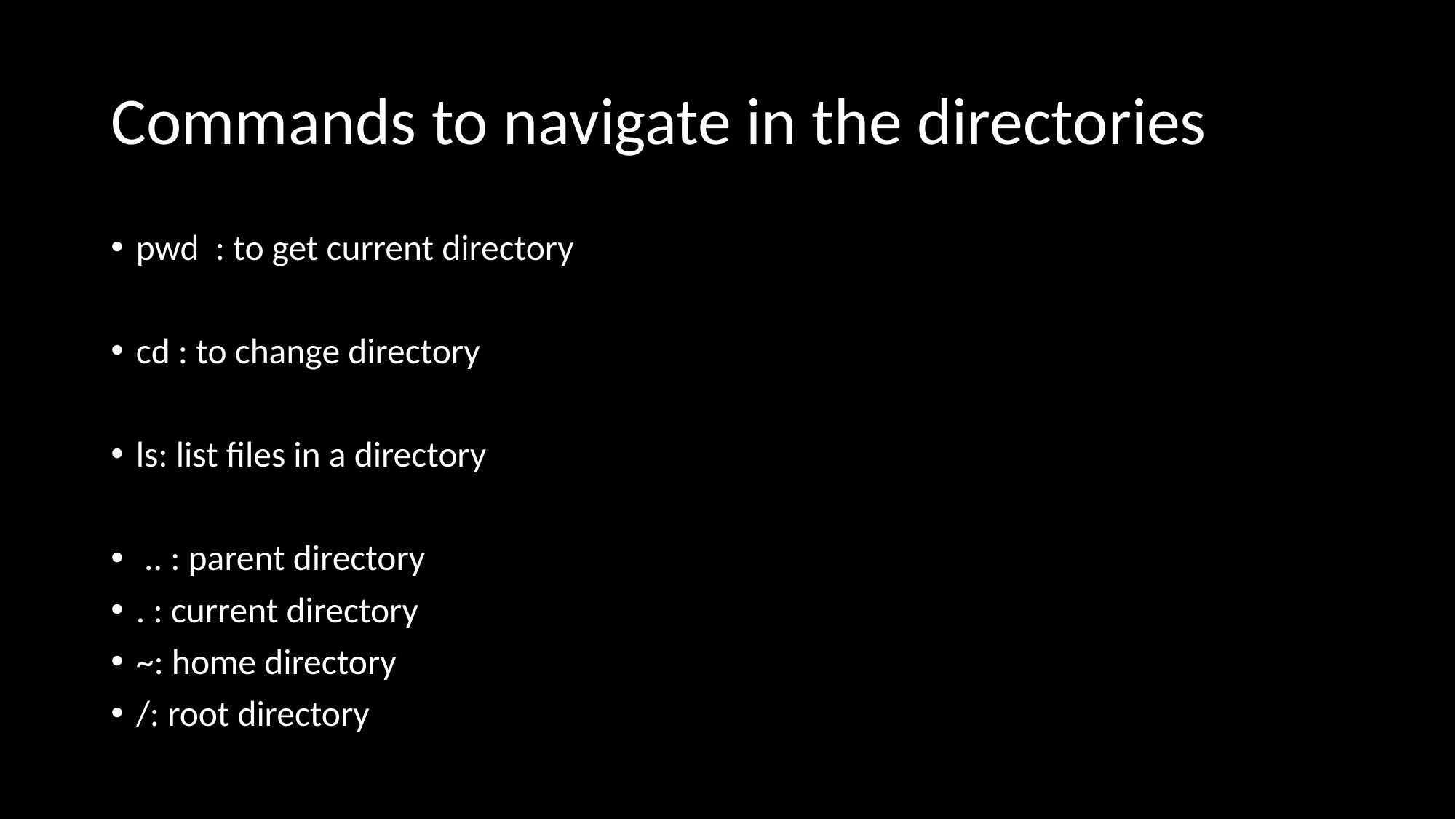

# Commands to navigate in the directories
pwd  : to get current directory

cd : to change directory

ls: list files in a directory

 .. : parent directory
. : current directory
~: home directory
/: root directory